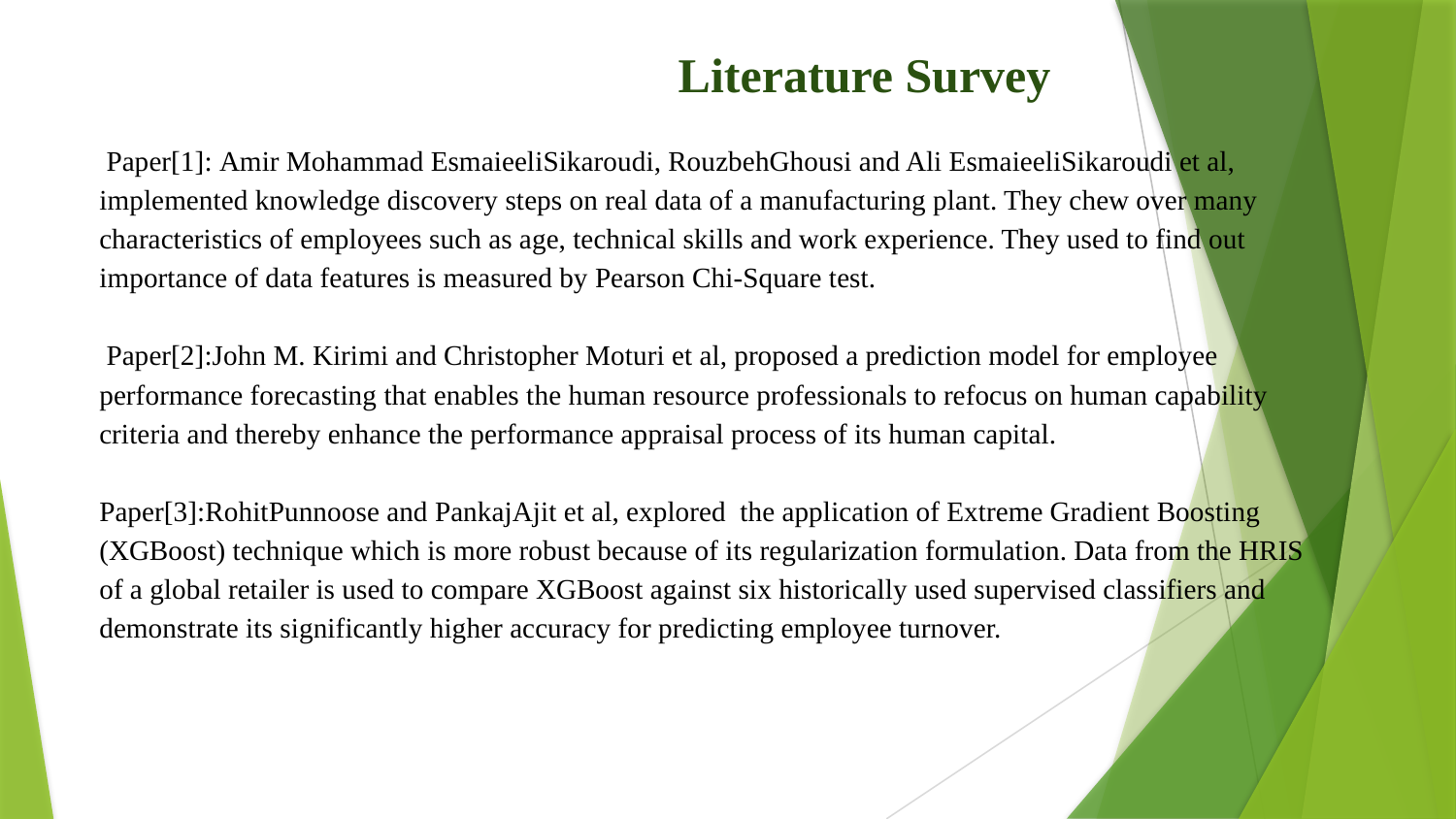

# Literature Survey
 Paper[1]: Amir Mohammad EsmaieeliSikaroudi, RouzbehGhousi and Ali EsmaieeliSikaroudi et al, implemented knowledge discovery steps on real data of a manufacturing plant. They chew over many characteristics of employees such as age, technical skills and work experience. They used to find out importance of data features is measured by Pearson Chi-Square test.

 Paper[2]:John M. Kirimi and Christopher Moturi et al, proposed a prediction model for employee performance forecasting that enables the human resource professionals to refocus on human capability criteria and thereby enhance the performance appraisal process of its human capital.

Paper[3]:RohitPunnoose and PankajAjit et al, explored  the application of Extreme Gradient Boosting (XGBoost) technique which is more robust because of its regularization formulation. Data from the HRIS of a global retailer is used to compare XGBoost against six historically used supervised classifiers and demonstrate its significantly higher accuracy for predicting employee turnover.